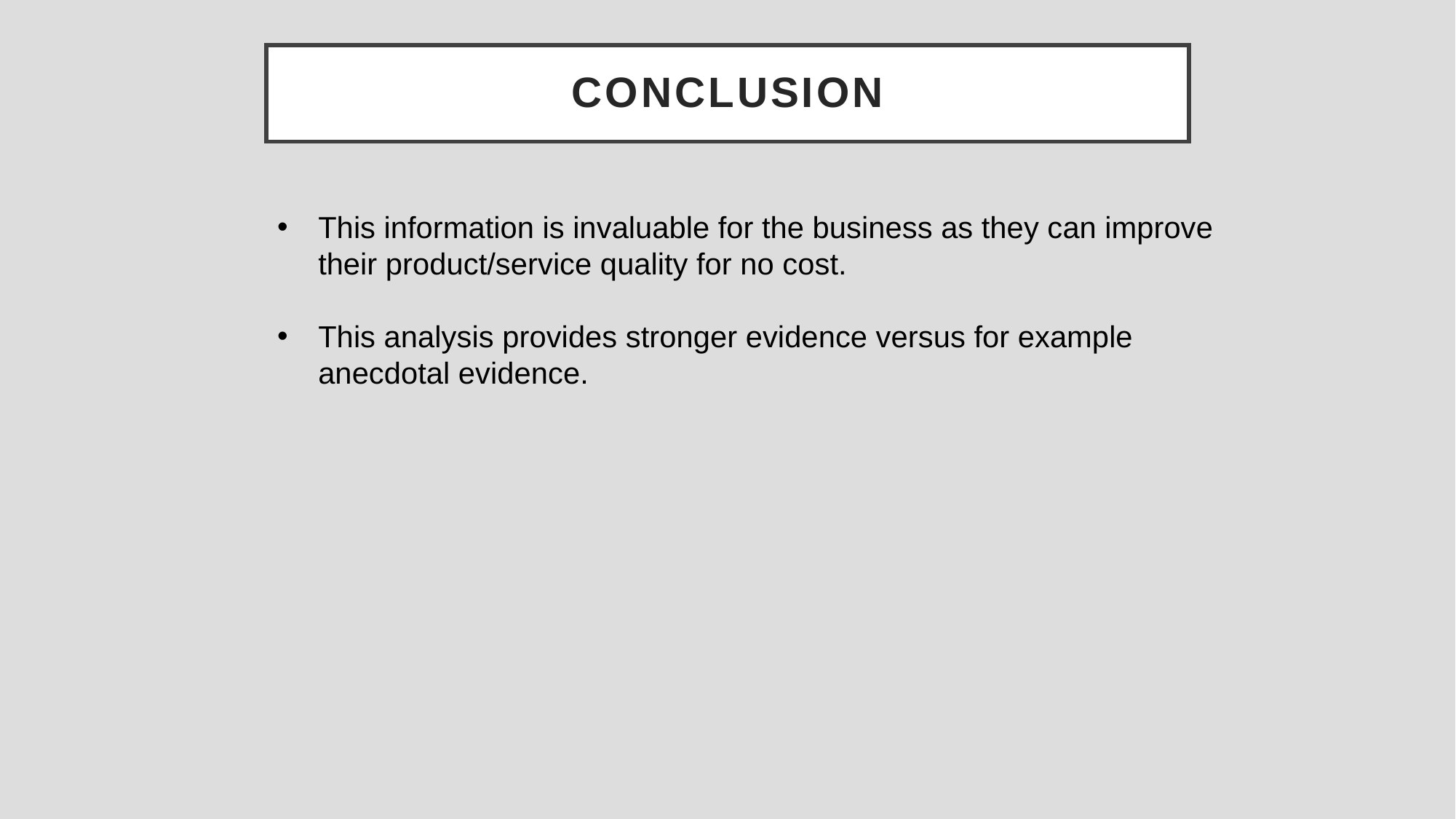

# CONCLUSION

This information is invaluable for the business as they can improve their product/service quality for no cost.

This analysis provides stronger evidence versus for example anecdotal evidence.